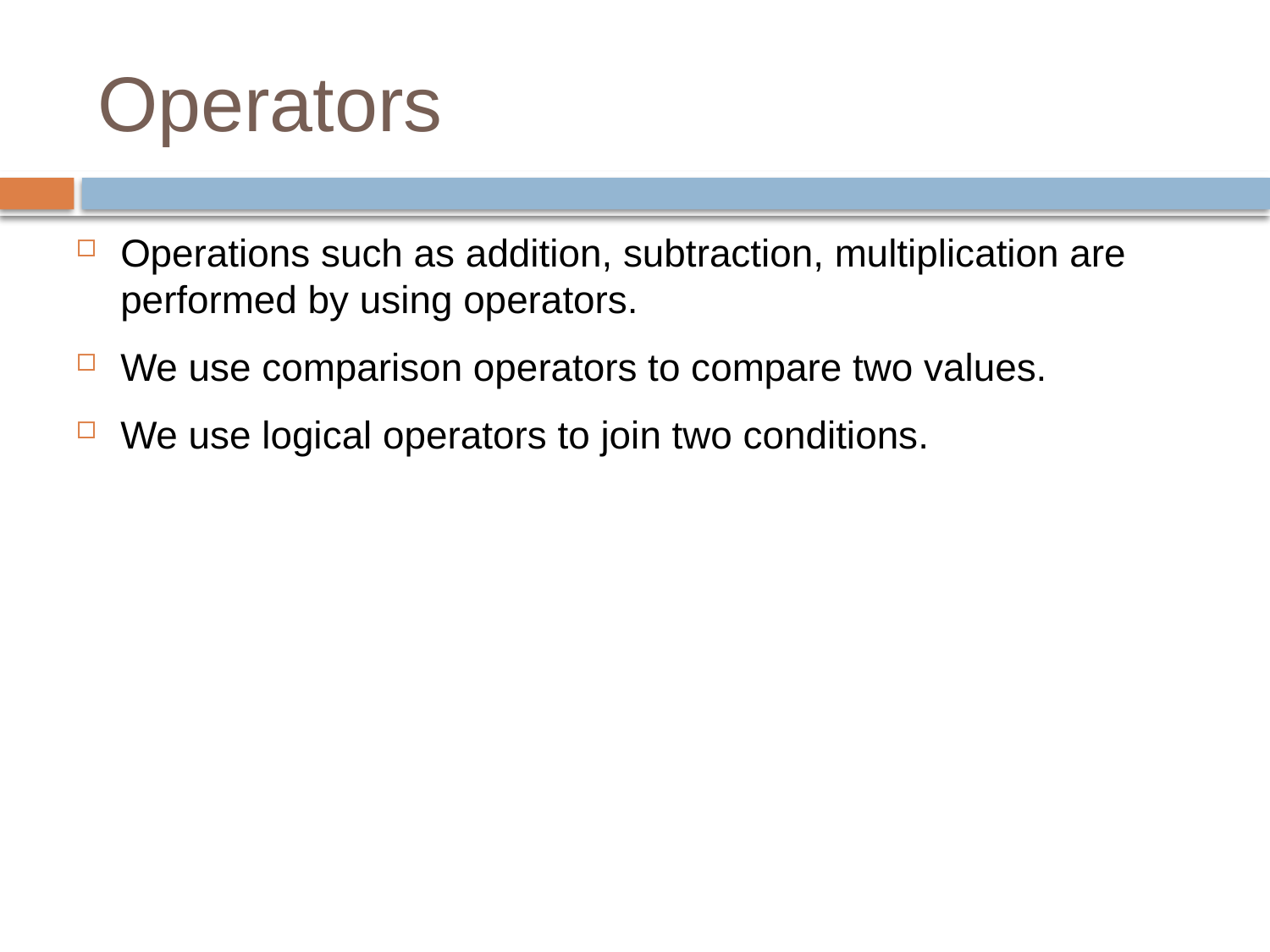

# Operators
Operations such as addition, subtraction, multiplication are performed by using operators.
We use comparison operators to compare two values.
We use logical operators to join two conditions.